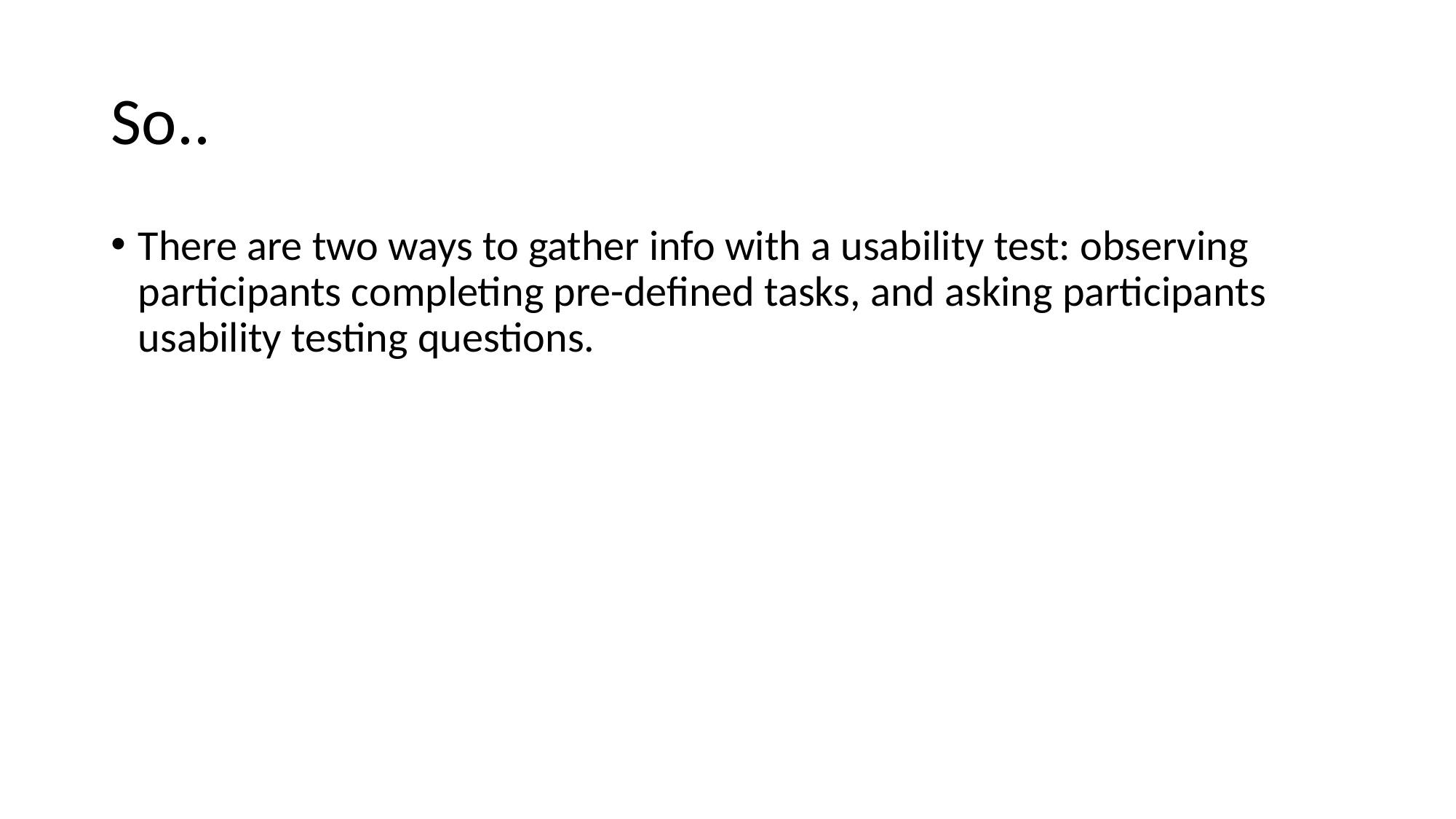

# So..
There are two ways to gather info with a usability test: observing participants completing pre-defined tasks, and asking participants usability testing questions.